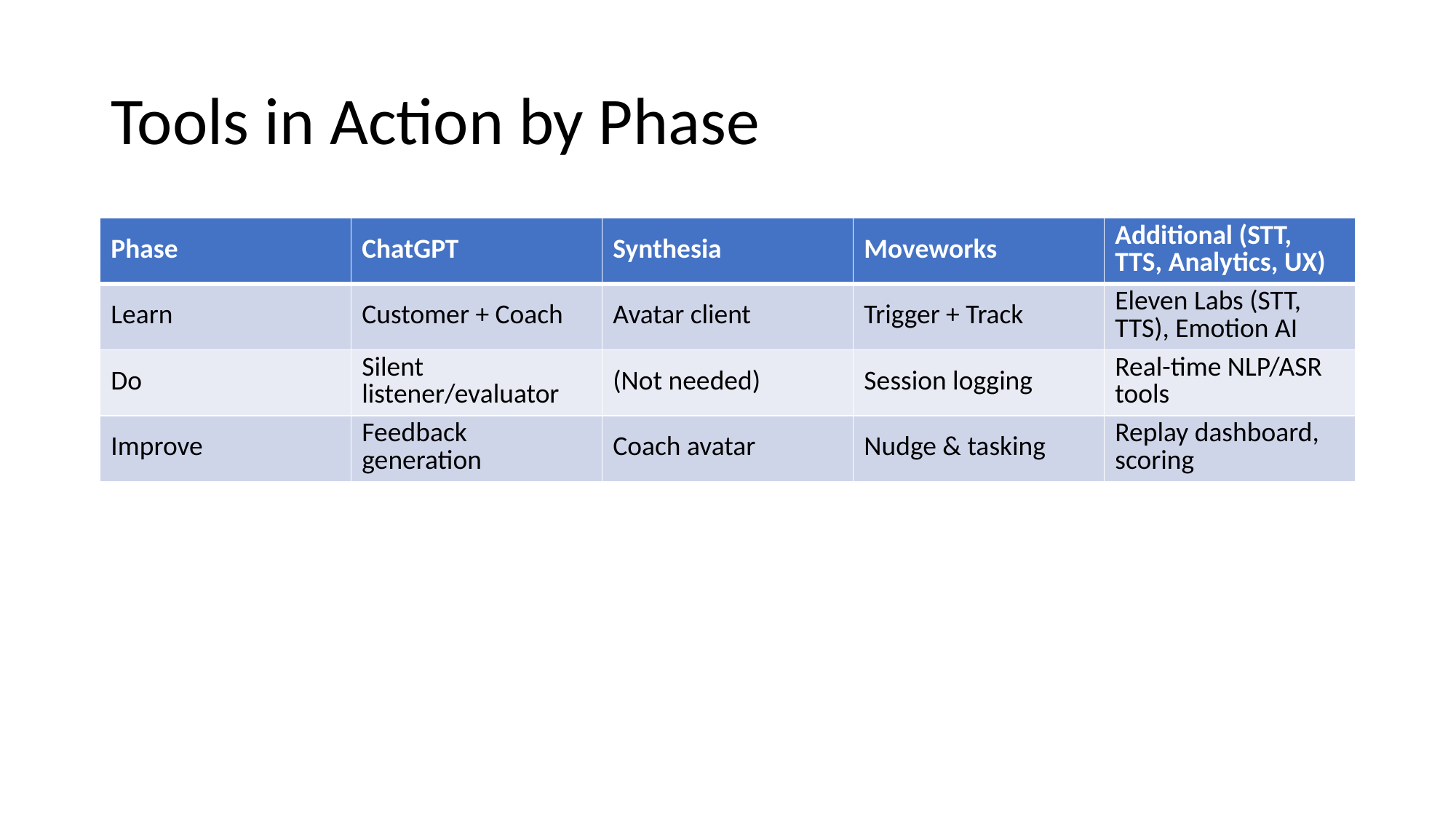

# Tools in Action by Phase
| Phase | ChatGPT | Synthesia | Moveworks | Additional (STT, TTS, Analytics, UX) |
| --- | --- | --- | --- | --- |
| Learn | Customer + Coach | Avatar client | Trigger + Track | Eleven Labs (STT, TTS), Emotion AI |
| Do | Silent listener/evaluator | (Not needed) | Session logging | Real-time NLP/ASR tools |
| Improve | Feedback generation | Coach avatar | Nudge & tasking | Replay dashboard, scoring |